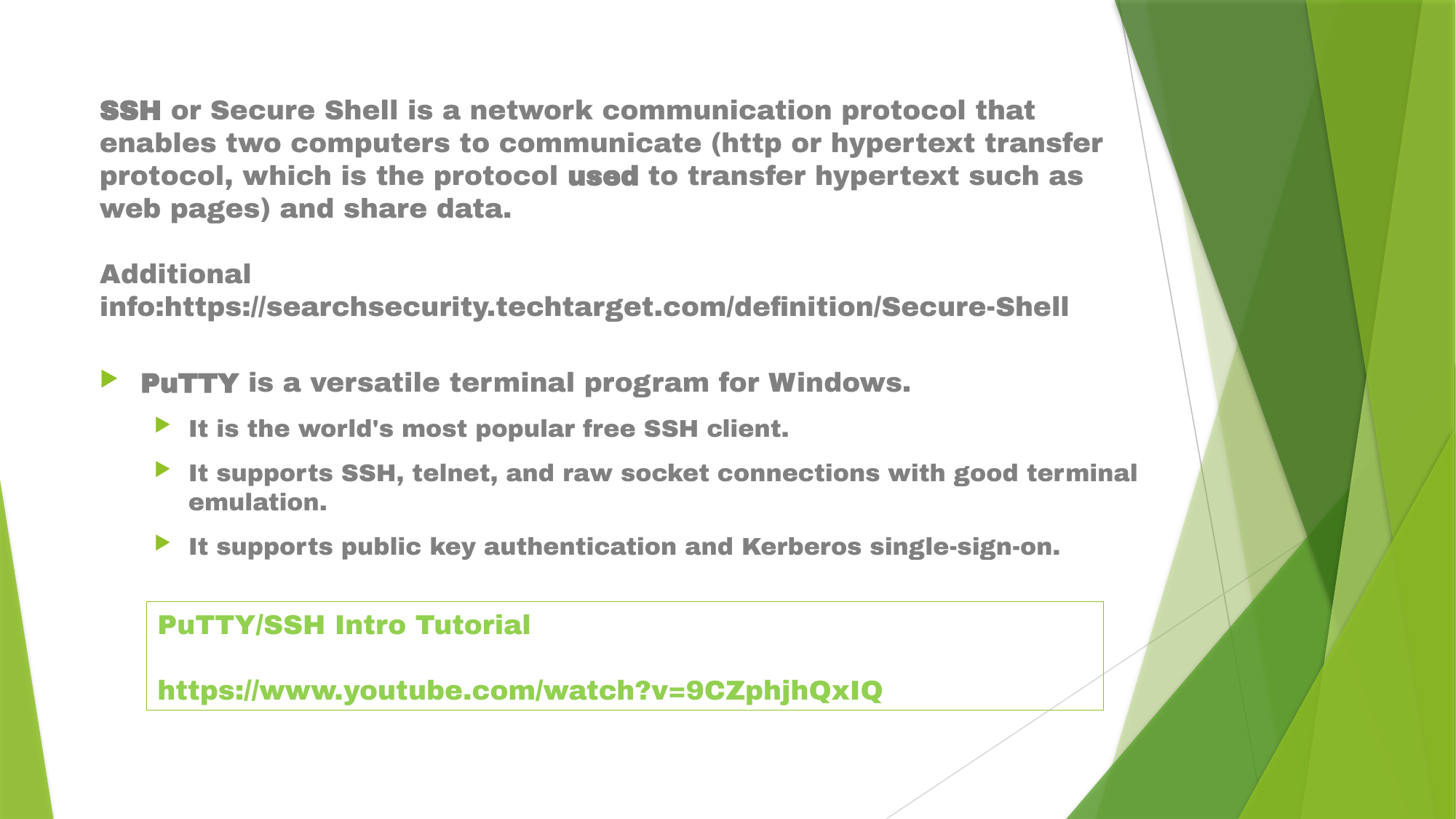

# SSH or Secure Shell is a network communication protocol that enables two computers to communicate (http or hypertext transfer protocol, which is the protocol used to transfer hypertext such as web pages) and share data. Additional info:https://searchsecurity.techtarget.com/definition/Secure-Shell
PuTTY is a versatile terminal program for Windows.
It is the world's most popular free SSH client.
It supports SSH, telnet, and raw socket connections with good terminal emulation.
It supports public key authentication and Kerberos single-sign-on.
PuTTY/SSH Intro Tutorial

https://www.youtube.com/watch?v=9CZphjhQxIQ